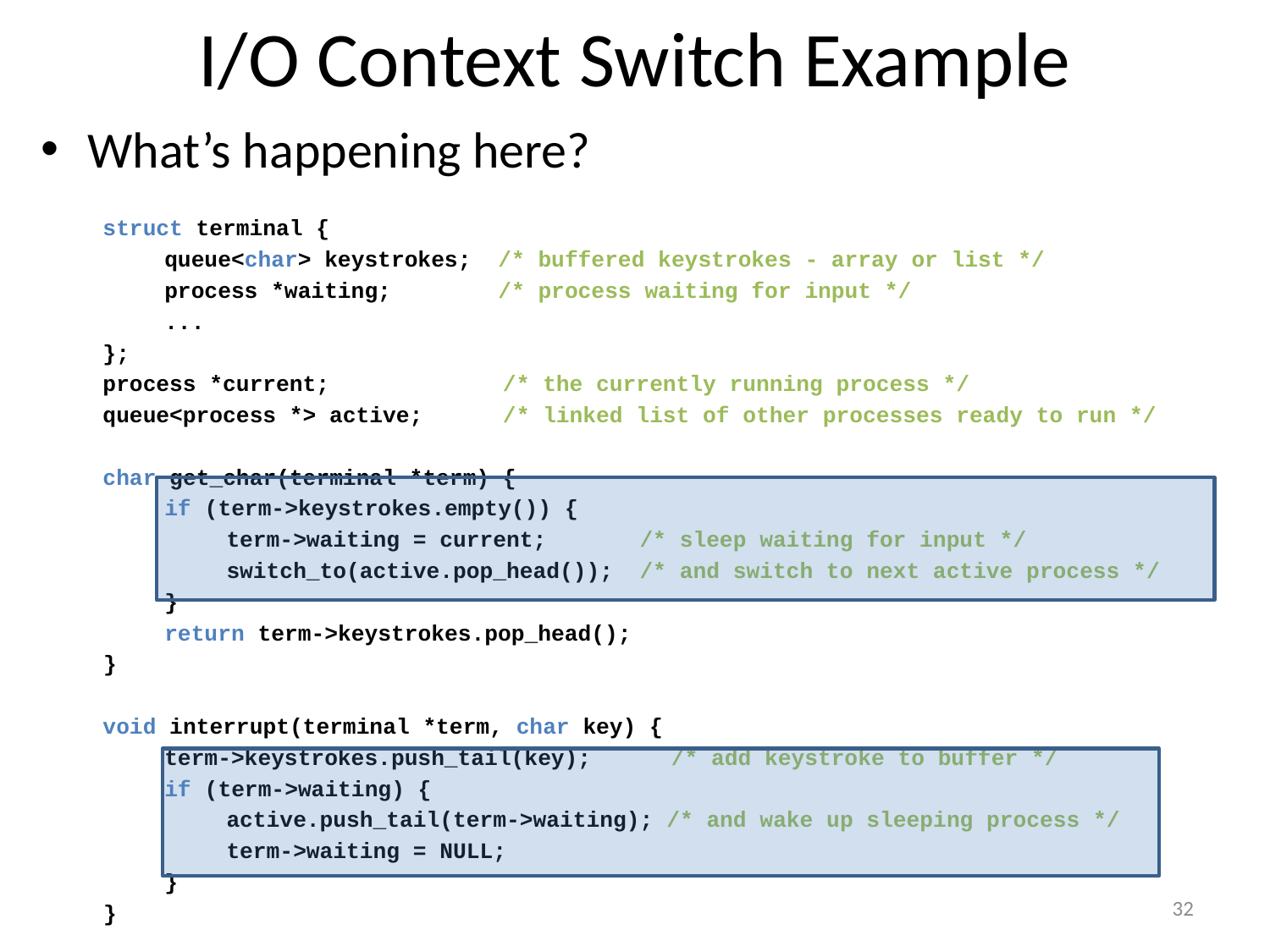

# I/O Context Switch Example
What’s happening here?

struct terminal {
queue<char> keystrokes;  /* buffered keystrokes - array or list */
process *waiting;        /* process waiting for input */
...
};
process *current;             /* the currently running process */
queue<process *> active;      /* linked list of other processes ready to run */

char get_char(terminal *term) {
if (term->keystrokes.empty()) {
term->waiting = current;       /* sleep waiting for input */
switch_to(active.pop_head());  /* and switch to next active process */
}
return term->keystrokes.pop_head();
}

void interrupt(terminal *term, char key) {
term->keystrokes.push_tail(key);      /* add keystroke to buffer */
if (term->waiting) {
active.push_tail(term->waiting); /* and wake up sleeping process */
term->waiting = NULL;
}
}

32